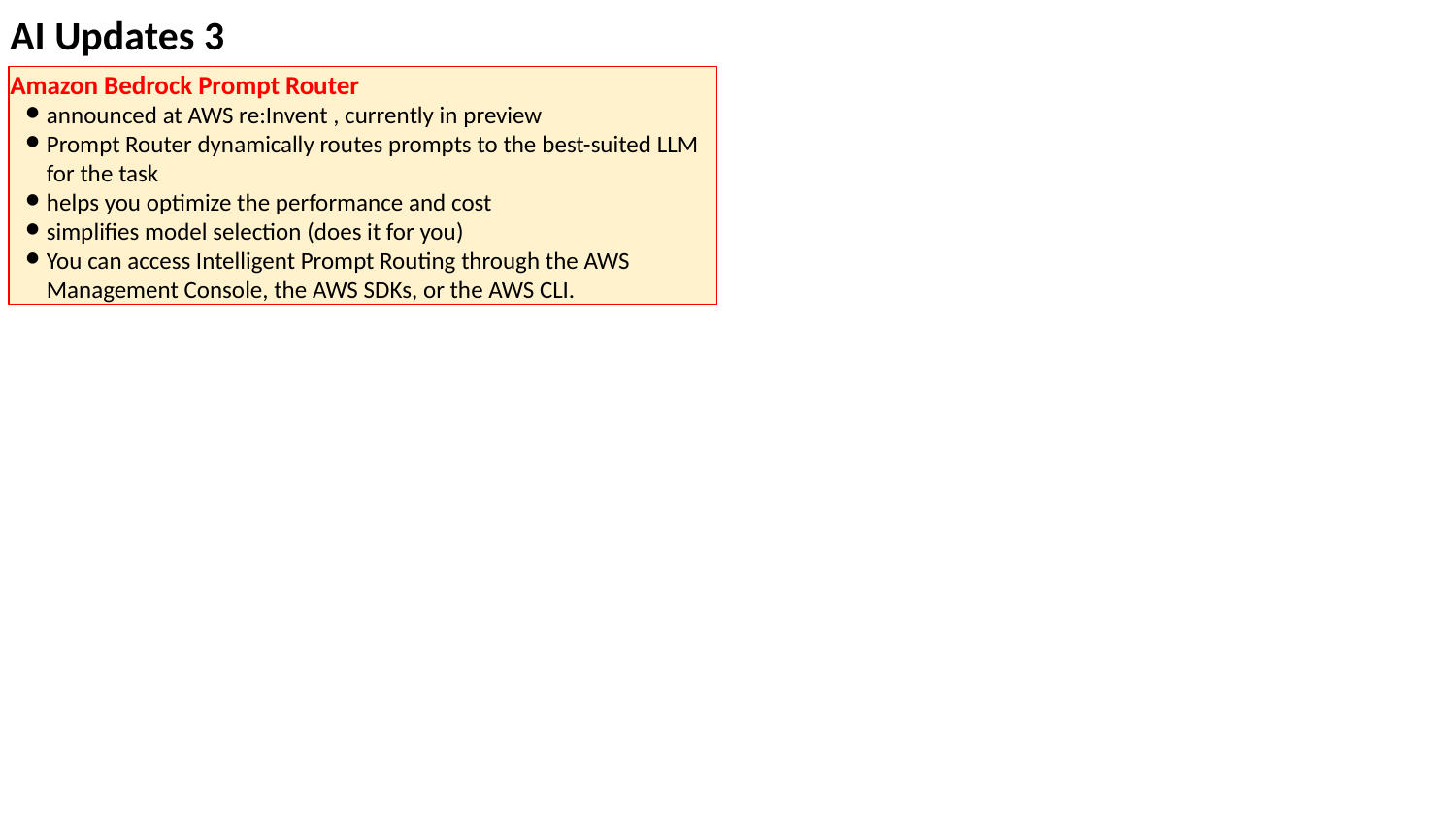

AI Updates 3
Amazon Bedrock Prompt Router
announced at AWS re:Invent , currently in preview
Prompt Router dynamically routes prompts to the best-suited LLM for the task
helps you optimize the performance and cost
simplifies model selection (does it for you)
You can access Intelligent Prompt Routing through the AWS Management Console, the AWS SDKs, or the AWS CLI.